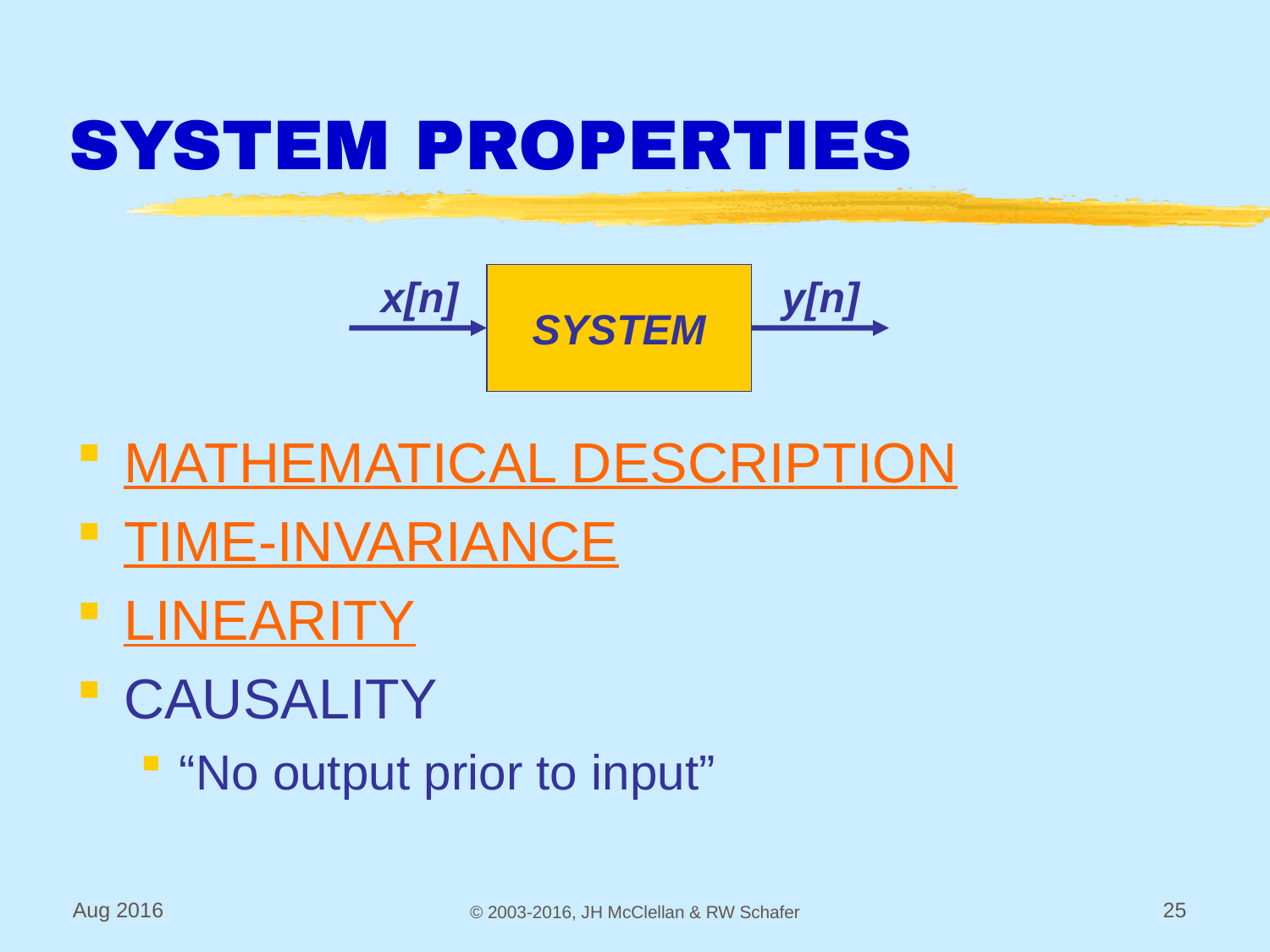

# SYSTEM PROPERTIES

MATHEMATICAL DESCRIPTION
TIME-INVARIANCE
LINEARITY
CAUSALITY
“No output prior to input”
x[n]
SYSTEM
y[n]

Aug 2016
© 2003-2016, JH McClellan & RW Schafer
25